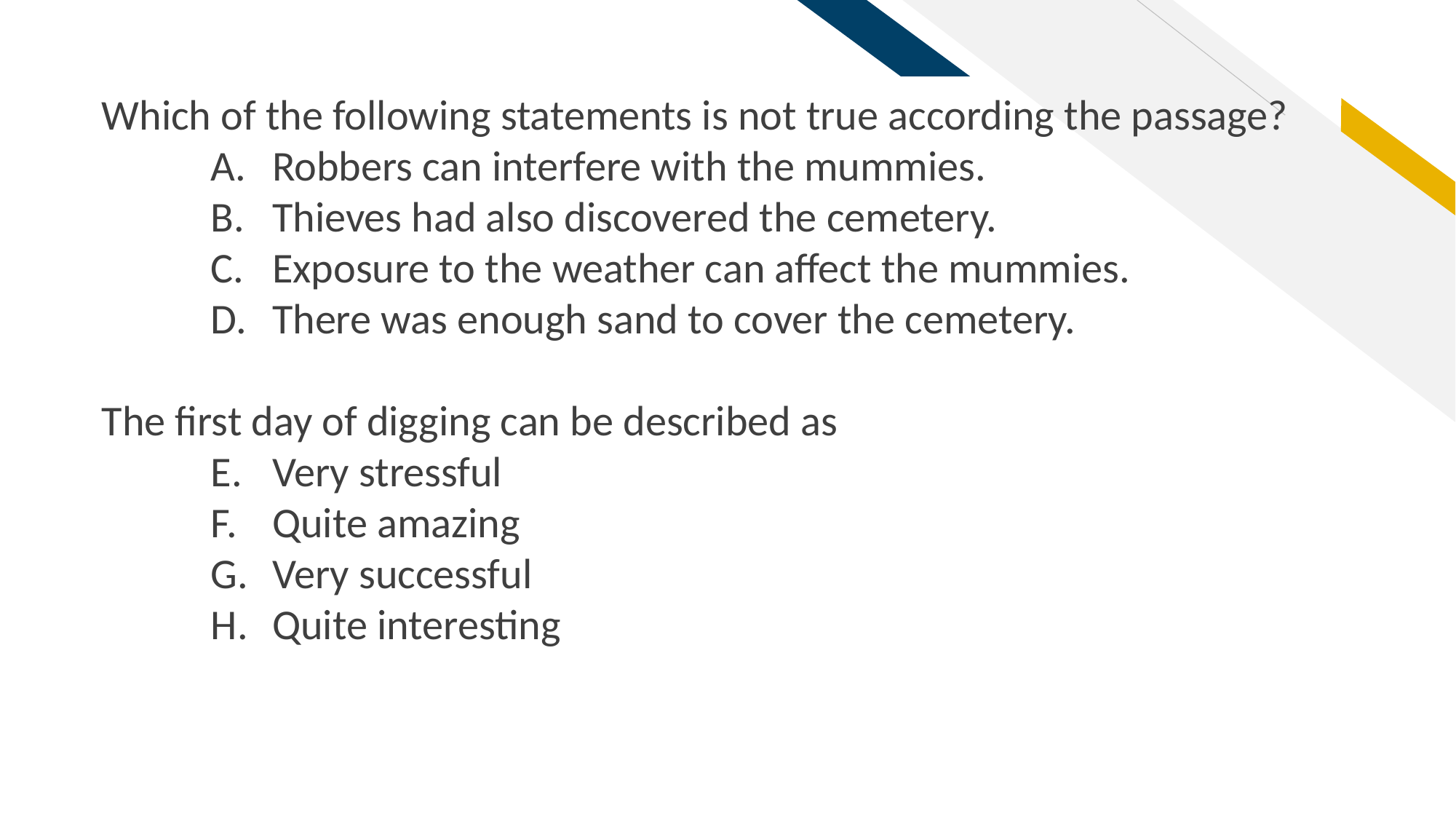

Which of the following statements is not true according the passage?
Robbers can interfere with the mummies.
Thieves had also discovered the cemetery.
Exposure to the weather can affect the mummies.
There was enough sand to cover the cemetery.

The first day of digging can be described as
Very stressful
Quite amazing
Very successful
Quite interesting